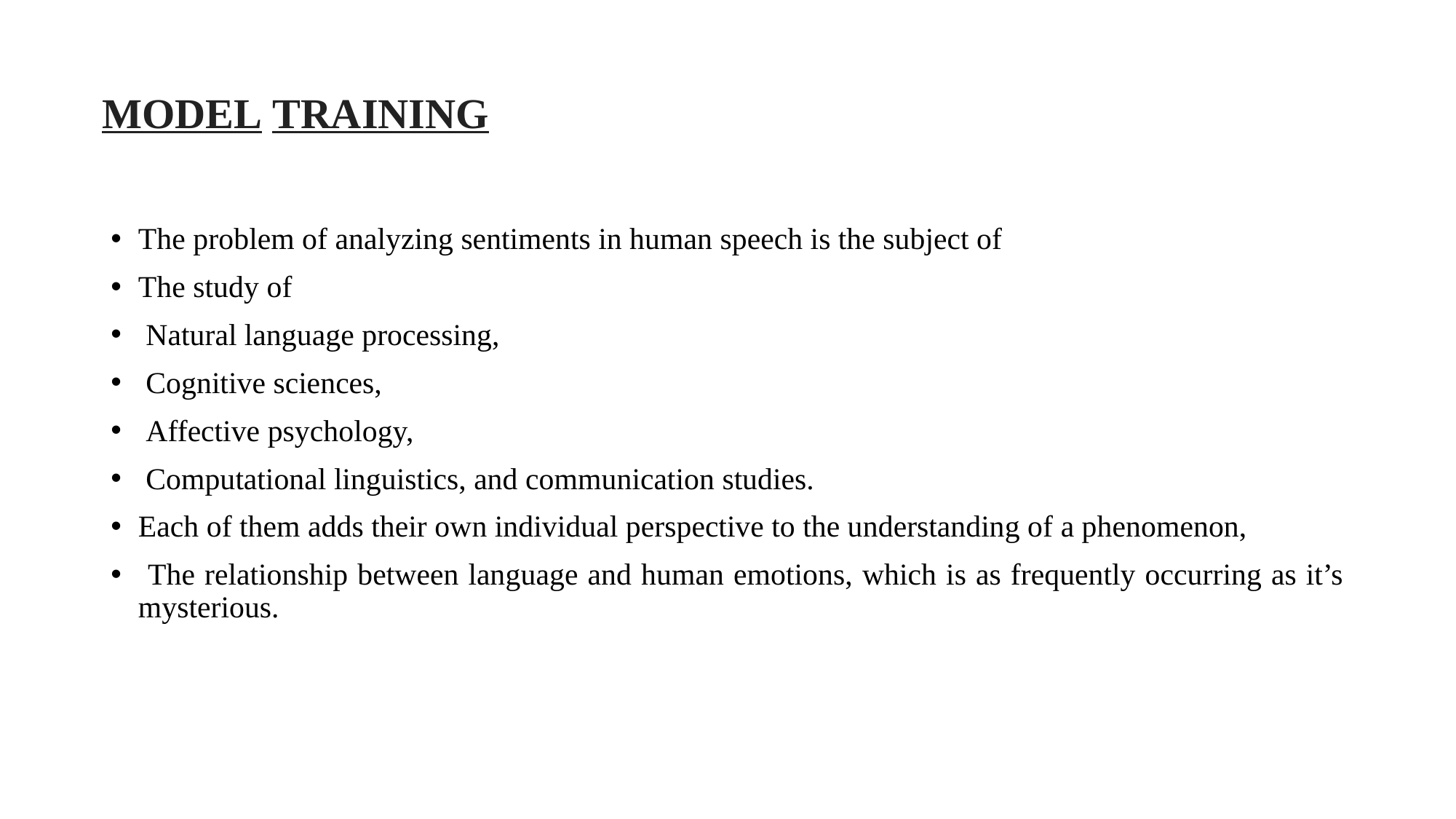

# MODEL TRAINING
The problem of analyzing sentiments in human speech is the subject of
The study of
 Natural language processing,
 Cognitive sciences,
 Affective psychology,
 Computational linguistics, and communication studies.
Each of them adds their own individual perspective to the understanding of a phenomenon,
 The relationship between language and human emotions, which is as frequently occurring as it’s mysterious.